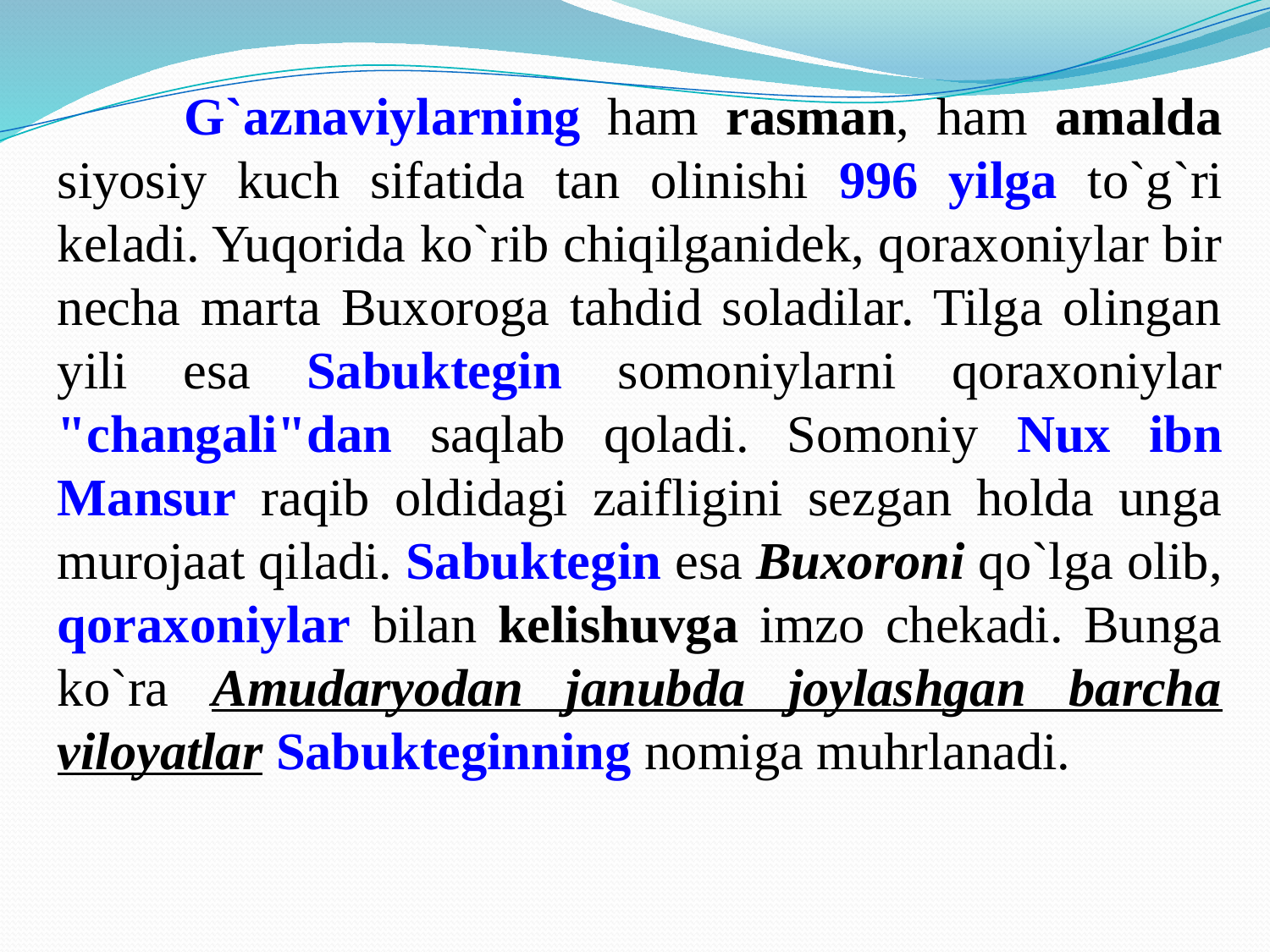

G`aznaviylarning ham rasman, ham amalda siyosiy kuch sifatida tan olinishi 996 yilga to`g`ri keladi. Yuqorida ko`rib chiqilganidek, qoraxoniylar bir necha marta Buxoroga tahdid soladilar. Tilga olingan yili esa Sabuktegin somoniylarni qoraxoniylar "changali"dan saqlab qoladi. Somoniy Nux ibn Mansur raqib oldidagi zaifligini sezgan holda unga murojaat qiladi. Sabuktegin esa Buxoroni qo`lga olib, qoraxoniylar bilan kelishuvga imzo chekadi. Bunga ko`ra Amudaryodan janubda joylashgan barcha viloyatlar Sabukteginning nomiga muhrlanadi.